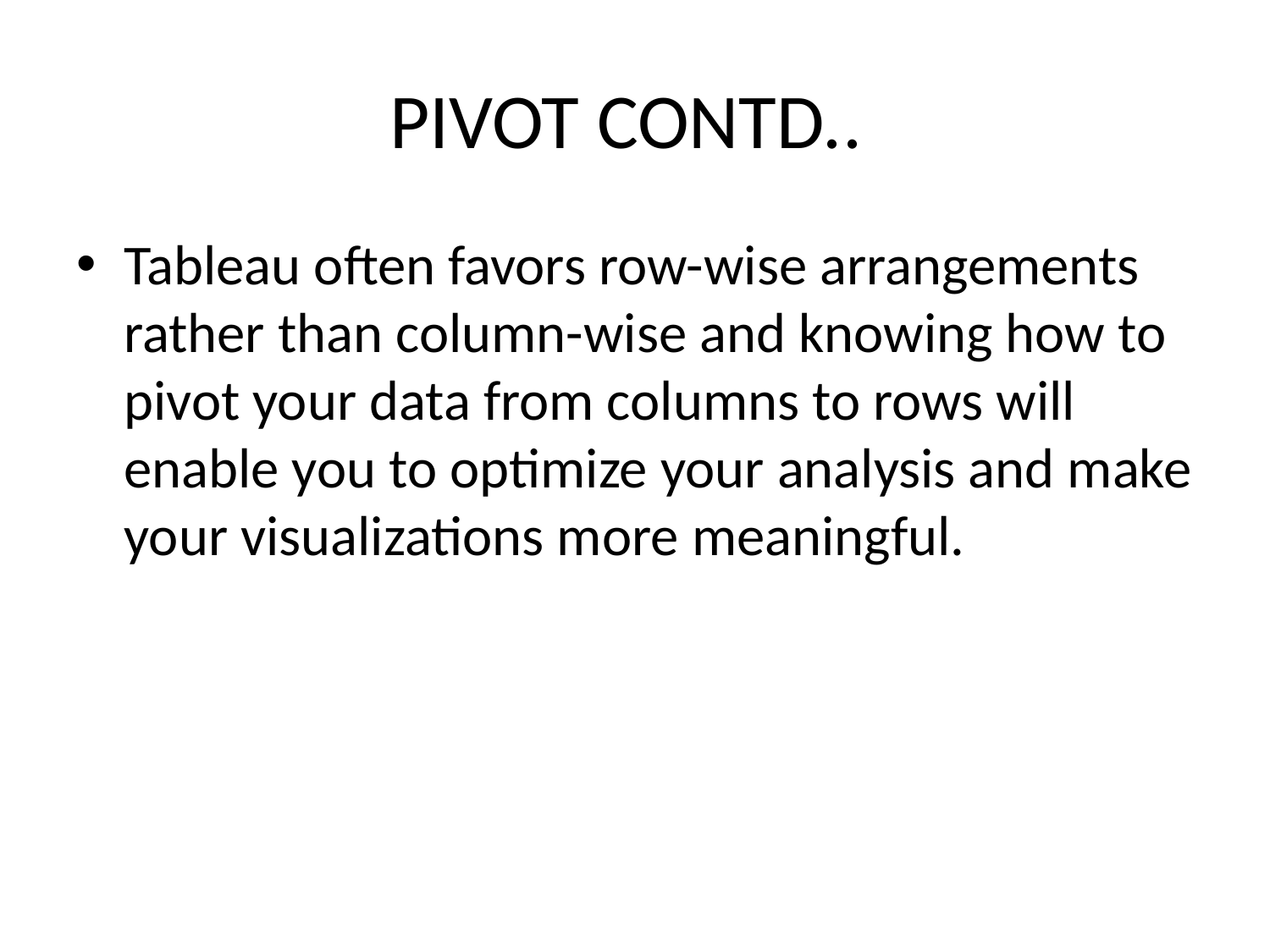

# PIVOT CONTD..
Tableau often favors row-wise arrangements rather than column-wise and knowing how to pivot your data from columns to rows will enable you to optimize your analysis and make your visualizations more meaningful.